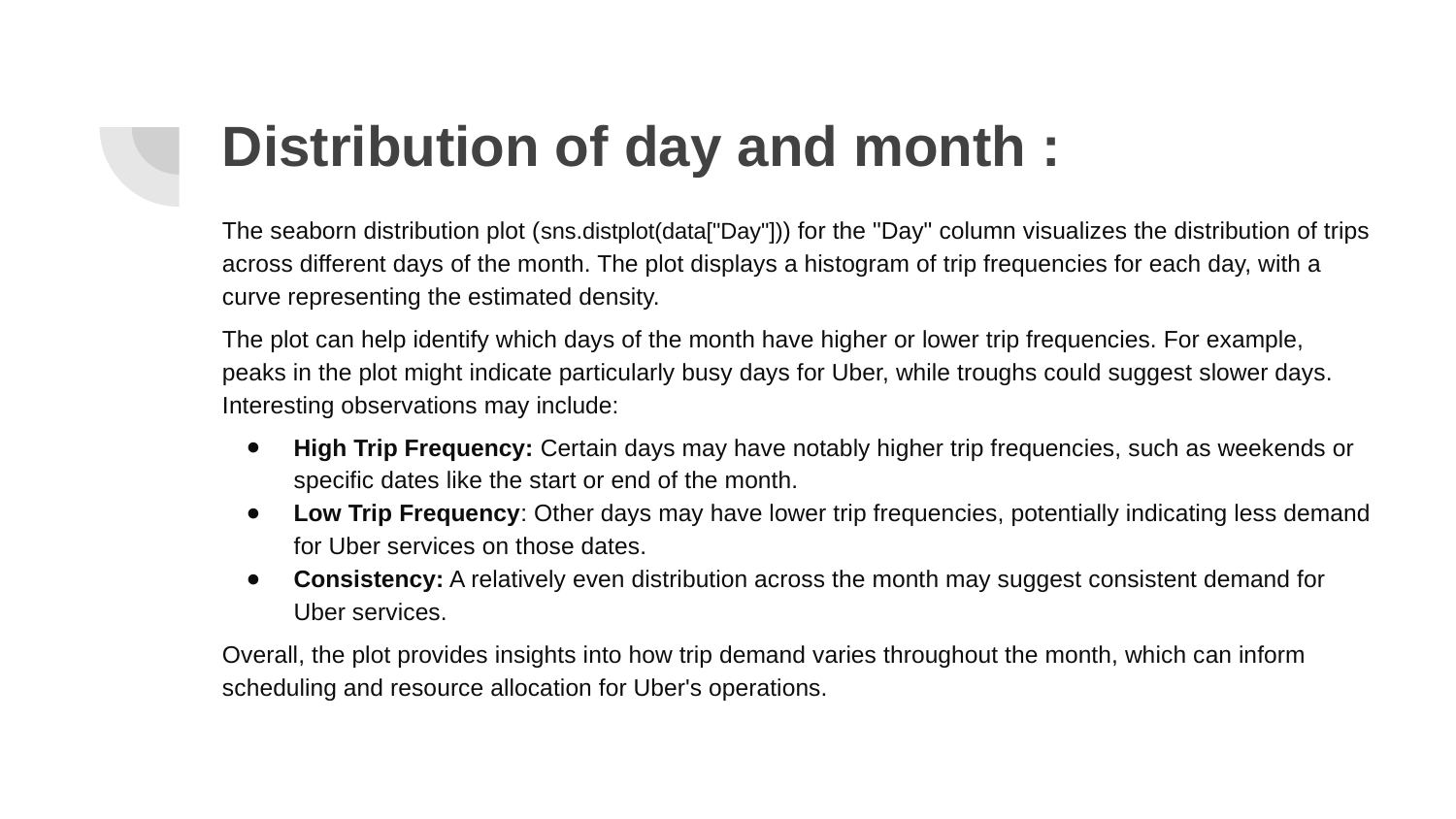

# Distribution of day and month :
The seaborn distribution plot (sns.distplot(data["Day"])) for the "Day" column visualizes the distribution of trips across different days of the month. The plot displays a histogram of trip frequencies for each day, with a curve representing the estimated density.
The plot can help identify which days of the month have higher or lower trip frequencies. For example, peaks in the plot might indicate particularly busy days for Uber, while troughs could suggest slower days. Interesting observations may include:
High Trip Frequency: Certain days may have notably higher trip frequencies, such as weekends or specific dates like the start or end of the month.
Low Trip Frequency: Other days may have lower trip frequencies, potentially indicating less demand for Uber services on those dates.
Consistency: A relatively even distribution across the month may suggest consistent demand for Uber services.
Overall, the plot provides insights into how trip demand varies throughout the month, which can inform scheduling and resource allocation for Uber's operations.